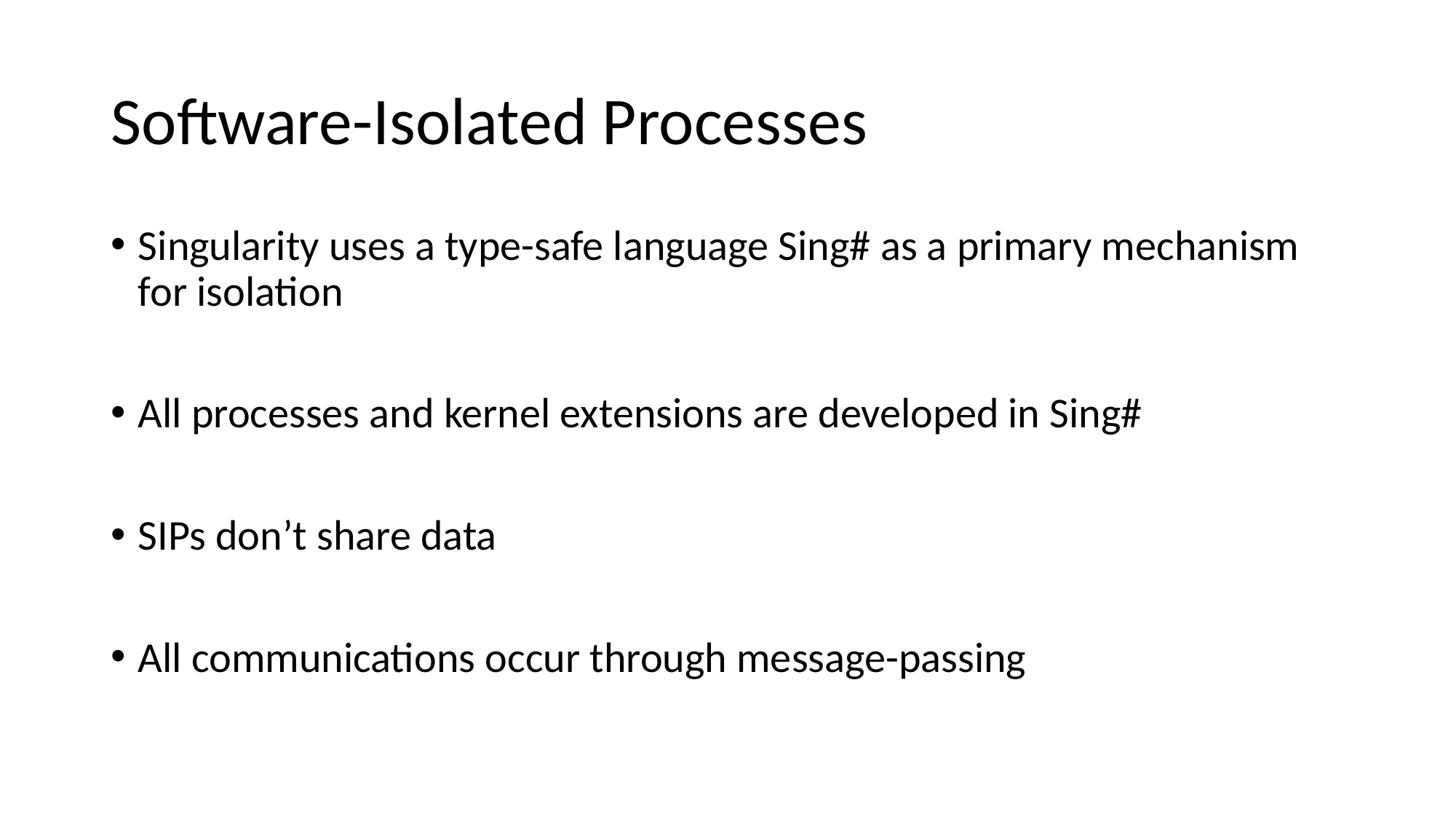

# Software-Isolated Processes
Singularity uses a type-safe language Sing# as a primary mechanism for isolation

All processes and kernel extensions are developed in Sing#

SIPs don’t share data

All communications occur through message-passing